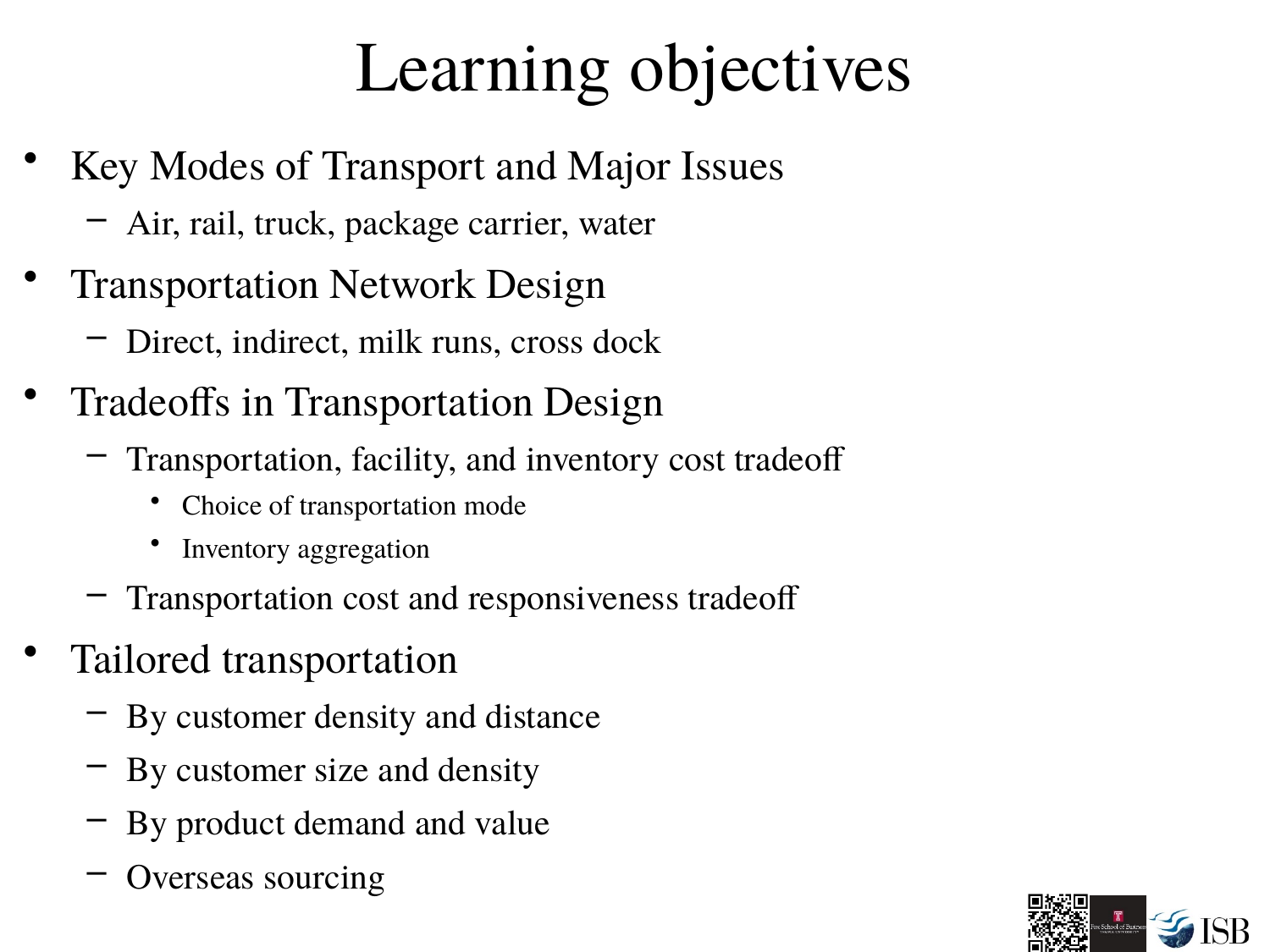

# Learning objectives
Key Modes of Transport and Major Issues
Air, rail, truck, package carrier, water
Transportation Network Design
Direct, indirect, milk runs, cross dock
Tradeoffs in Transportation Design
Transportation, facility, and inventory cost tradeoff
Choice of transportation mode
Inventory aggregation
Transportation cost and responsiveness tradeoff
Tailored transportation
By customer density and distance
By customer size and density
By product demand and value
Overseas sourcing